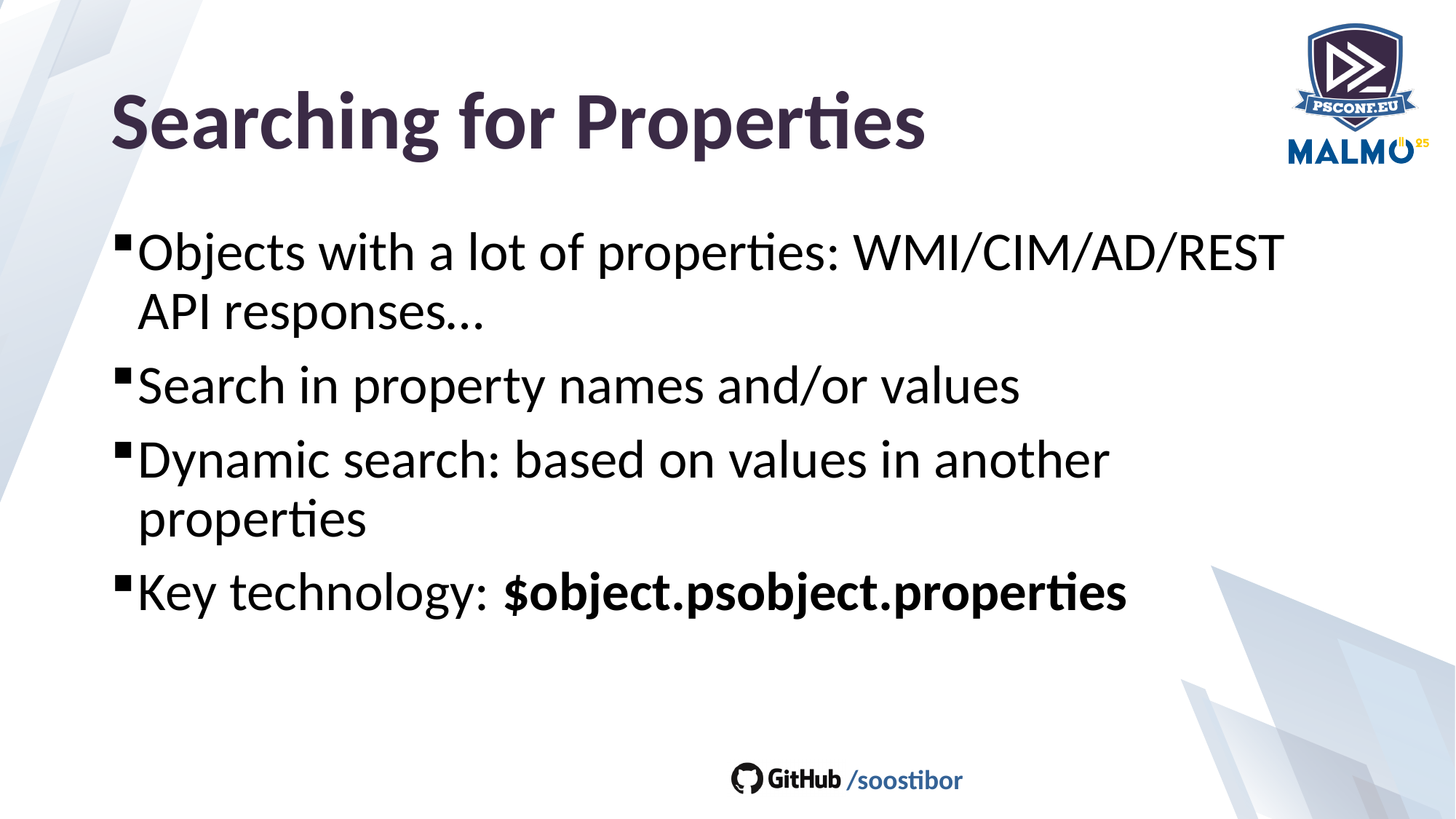

# Searching for Properties
Objects with a lot of properties: WMI/CIM/AD/REST API responses…
Search in property names and/or values
Dynamic search: based on values in another properties
Key technology: $object.psobject.properties